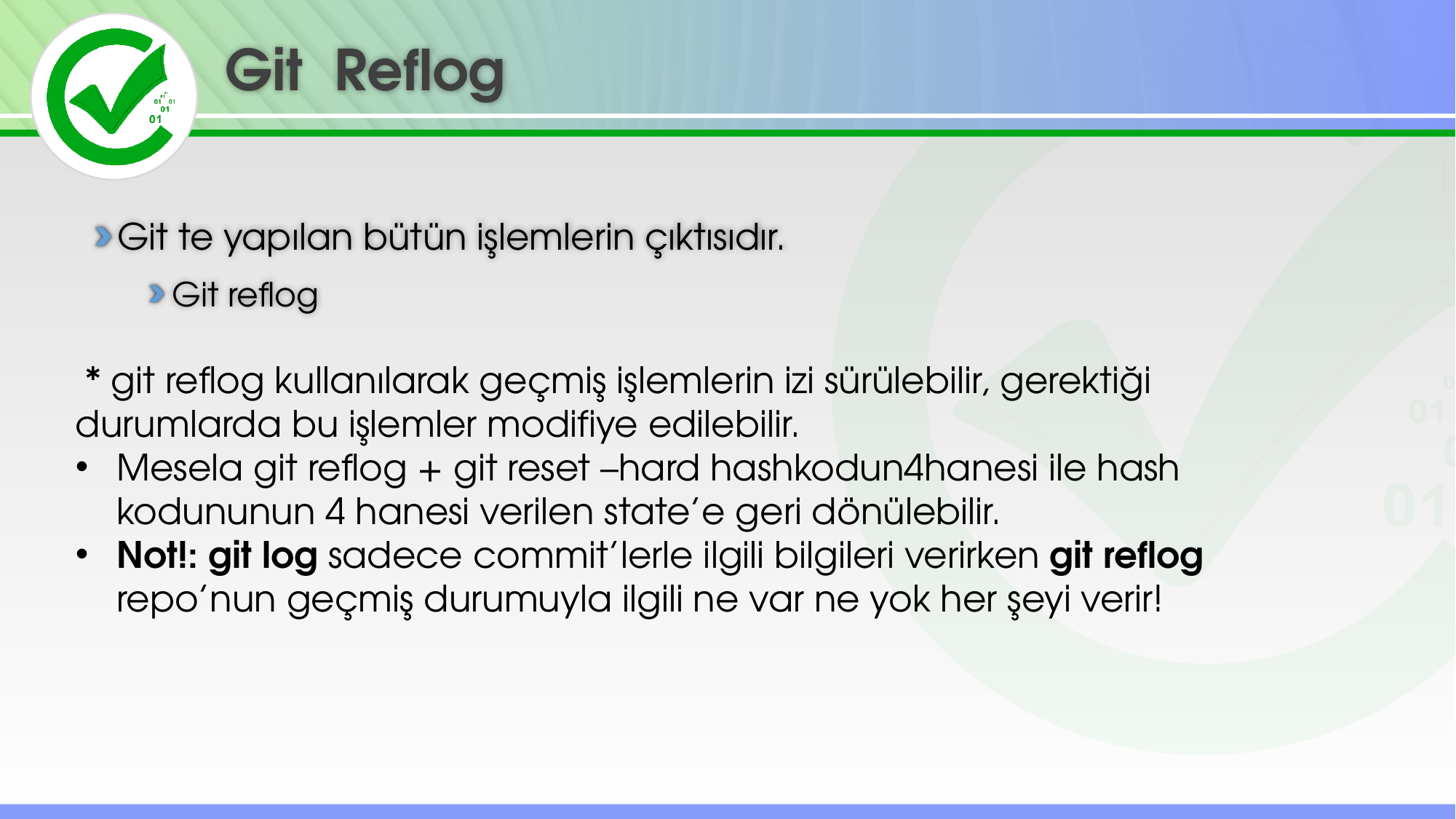

Git  Reflog
Git te yapılan bütün işlemlerin çıktısıdır.
Git reflog
 * git reflog kullanılarak geçmiş işlemlerin izi sürülebilir, gerektiği durumlarda bu işlemler modifiye edilebilir.
Mesela git reflog + git reset –hard hashkodun4hanesi ile hash kodununun 4 hanesi verilen state’e geri dönülebilir.
Not!: git log sadece commit’lerle ilgili bilgileri verirken git reflog repo’nun geçmiş durumuyla ilgili ne var ne yok her şeyi verir!